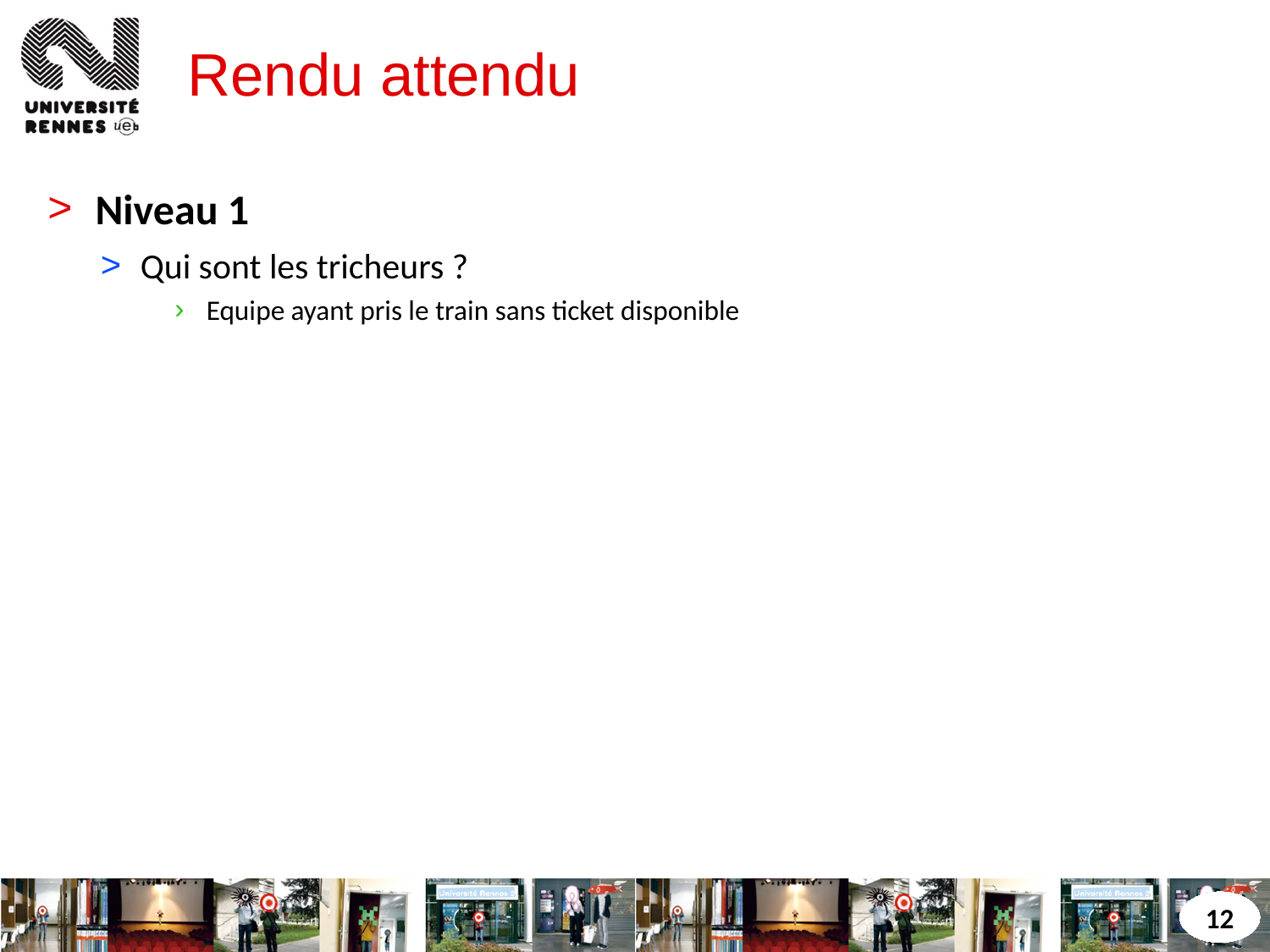

# Rendu attendu
Niveau 1
Qui sont les tricheurs ?
Equipe ayant pris le train sans ticket disponible

12